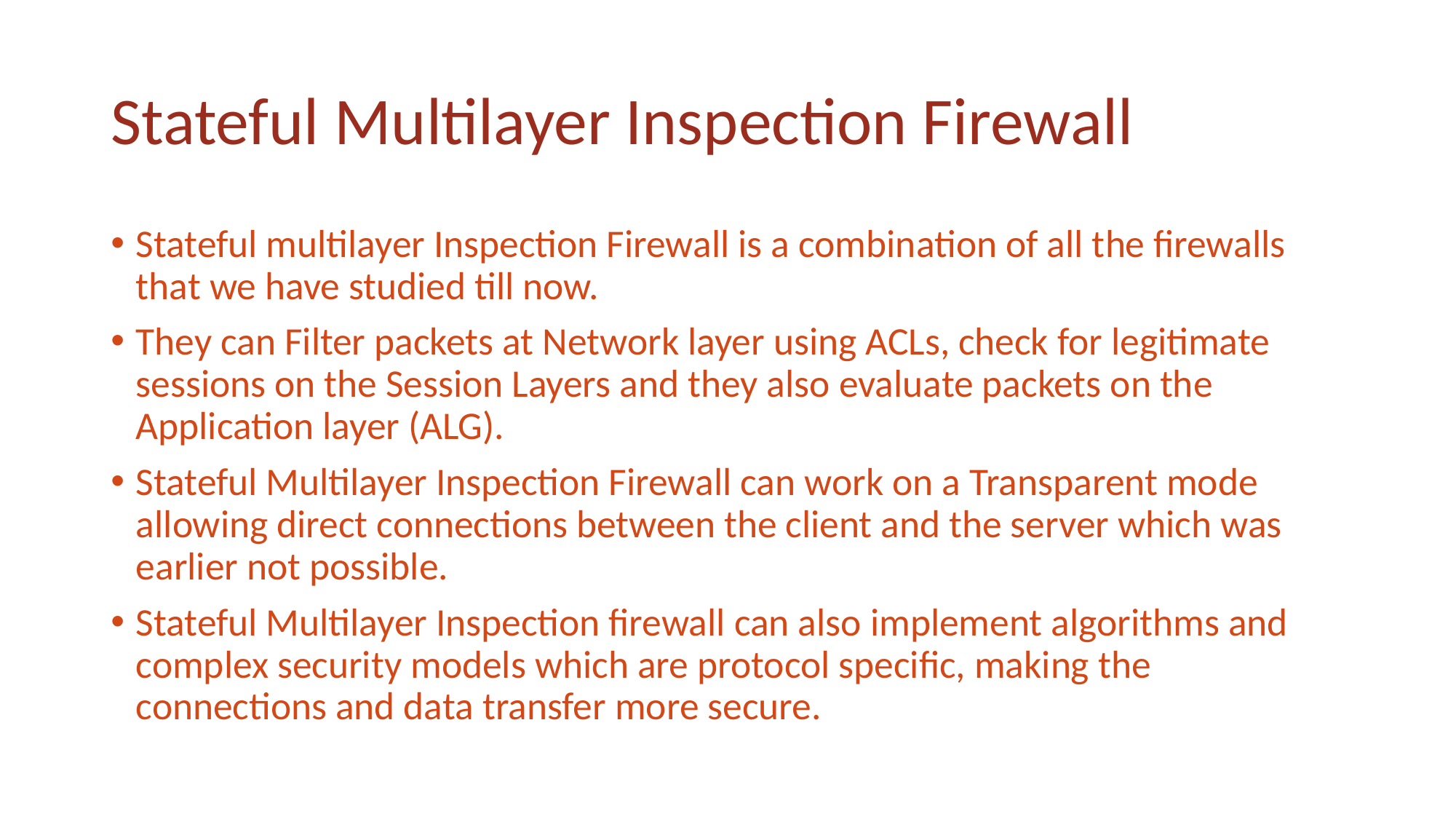

# Stateful Multilayer Inspection Firewall
Stateful multilayer Inspection Firewall is a combination of all the firewalls that we have studied till now.
They can Filter packets at Network layer using ACLs, check for legitimate sessions on the Session Layers and they also evaluate packets on the Application layer (ALG).
Stateful Multilayer Inspection Firewall can work on a Transparent mode allowing direct connections between the client and the server which was earlier not possible.
Stateful Multilayer Inspection firewall can also implement algorithms and complex security models which are protocol specific, making the connections and data transfer more secure.